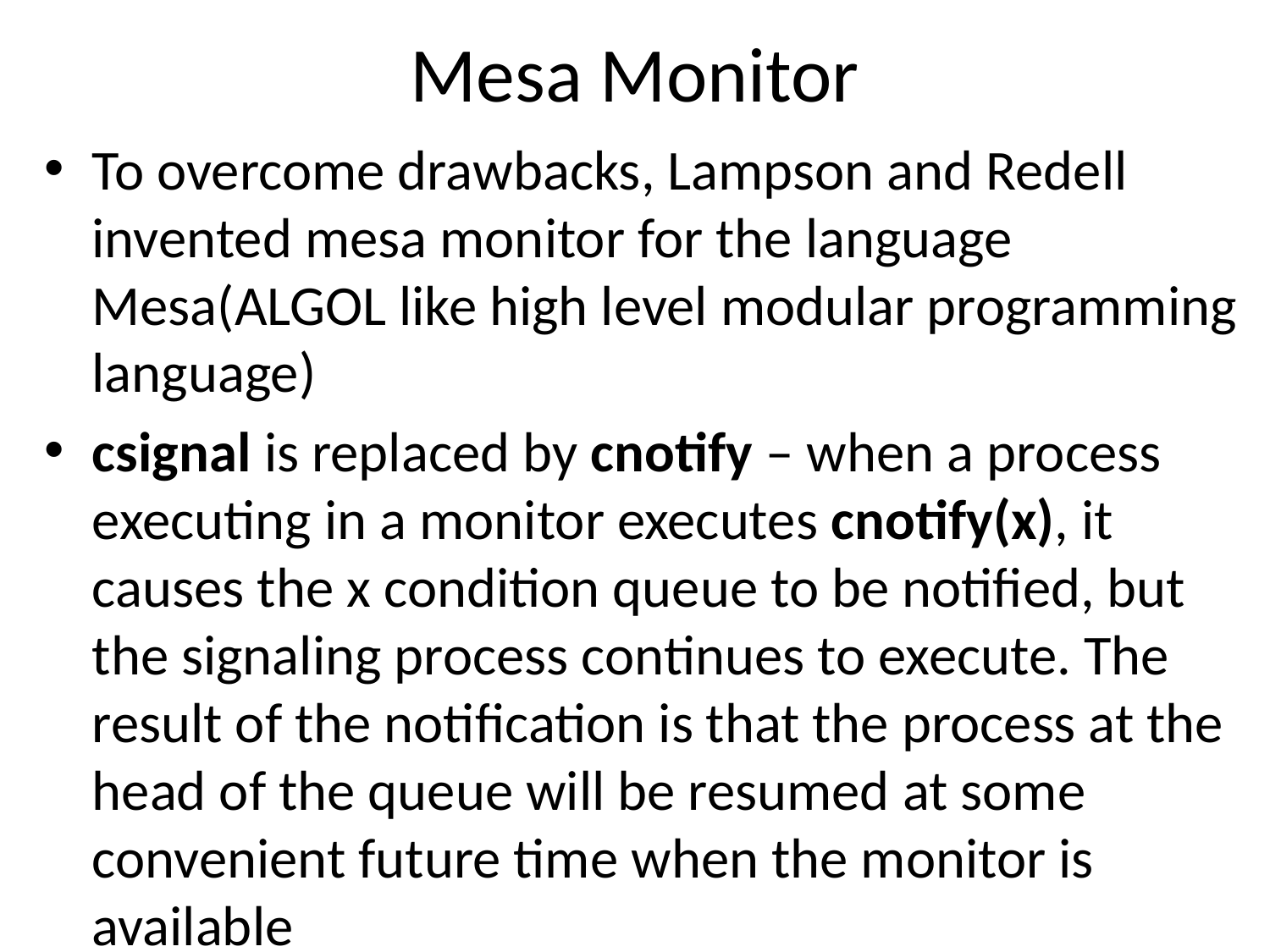

# Mesa Monitor
To overcome drawbacks, Lampson and Redell invented mesa monitor for the language Mesa(ALGOL like high level modular programming language)
csignal is replaced by cnotify – when a process executing in a monitor executes cnotify(x), it causes the x condition queue to be notified, but the signaling process continues to execute. The result of the notification is that the process at the head of the queue will be resumed at some convenient future time when the monitor is available